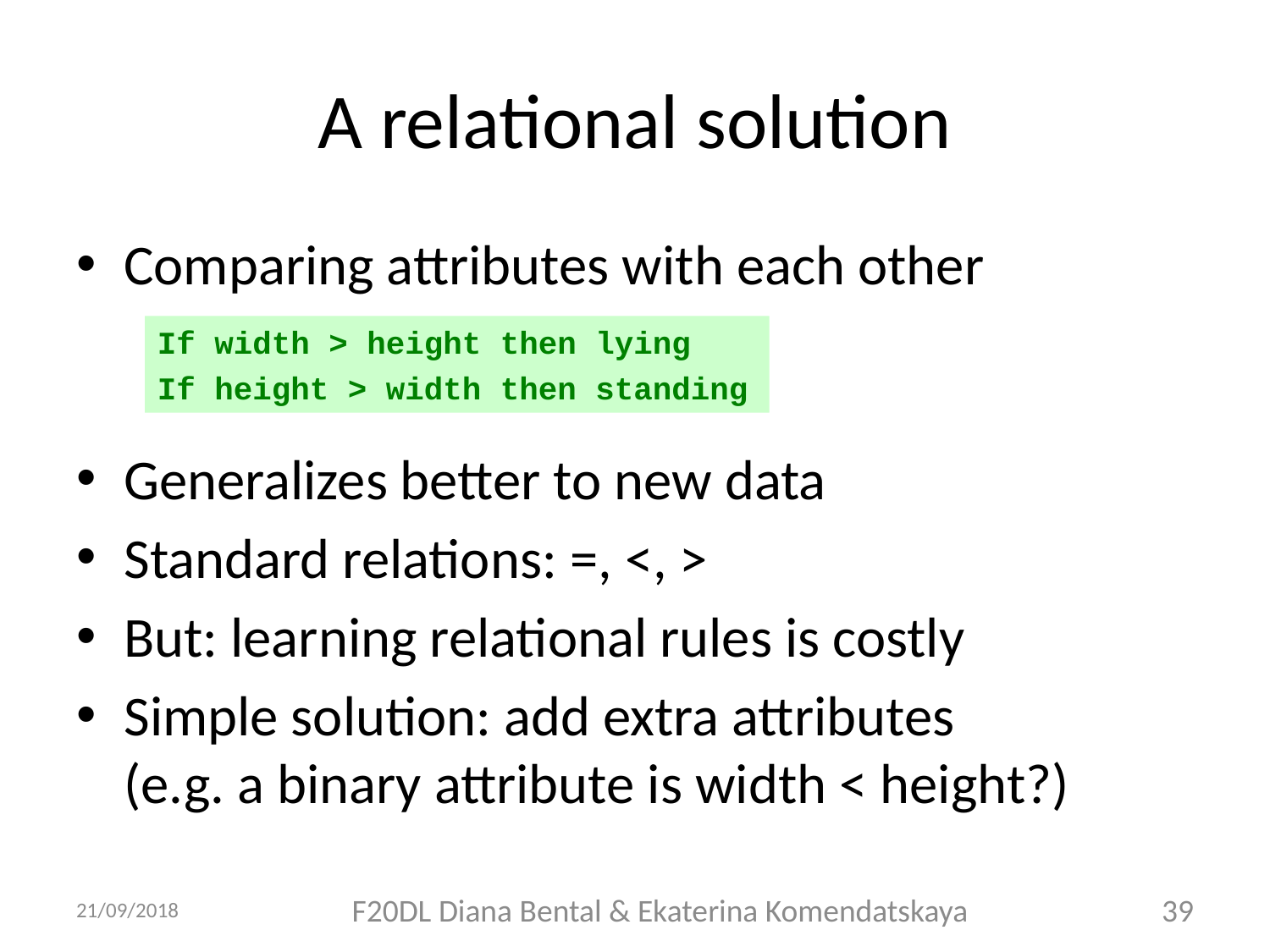

# A relational solution
Comparing attributes with each other
Generalizes better to new data
Standard relations: =, <, >
But: learning relational rules is costly
Simple solution: add extra attributes
(e.g. a binary attribute is width < height?)

If width > height then lying
If height > width then standing

21/09/2018
F20DL Diana Bental & Ekaterina Komendatskaya
39